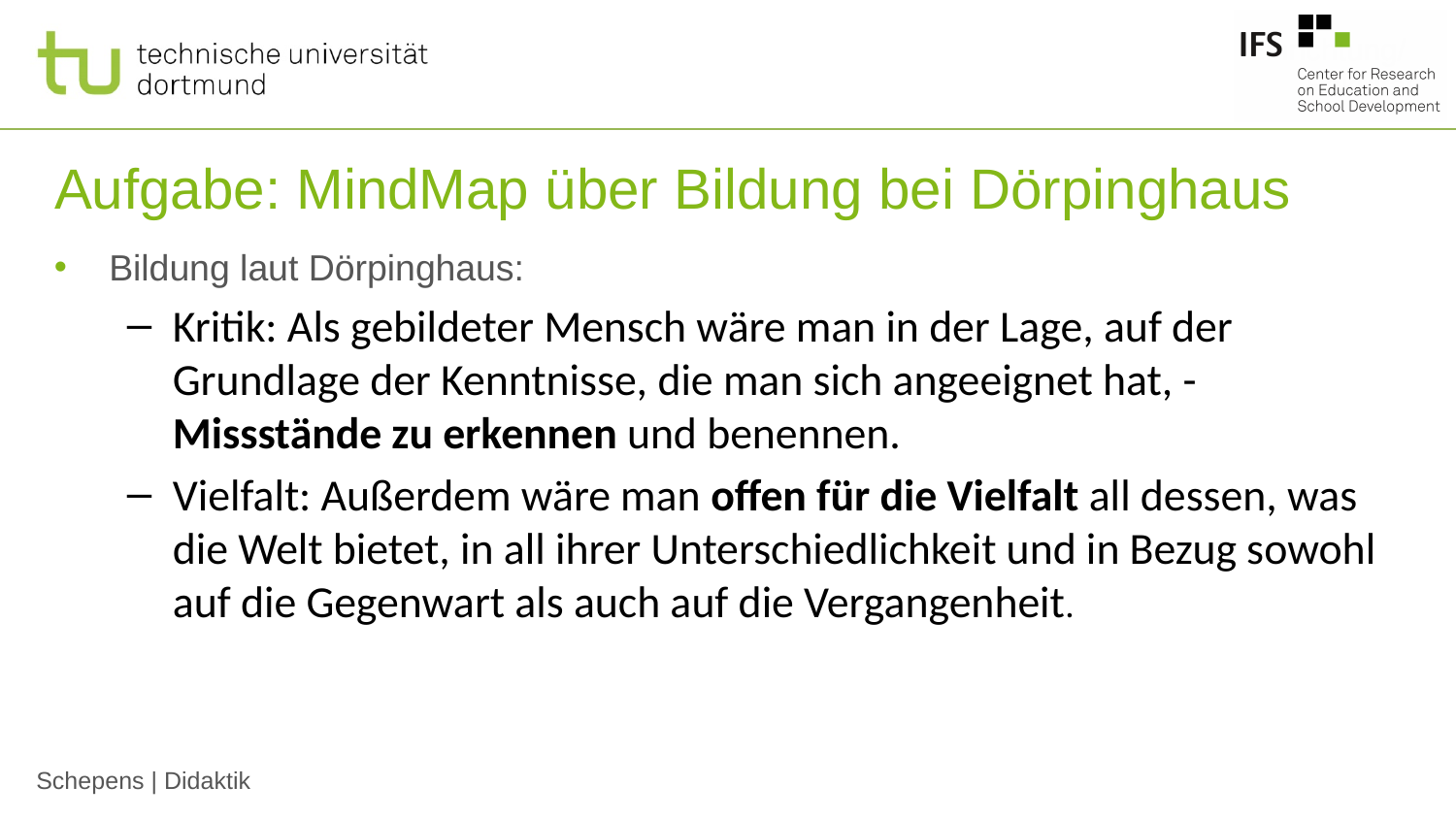

# Aufgabe: MindMap über Bildung bei Dörpinghaus
Bildung laut Dörpinghaus:
Kritik: Als gebildeter Mensch wäre man in der Lage, auf der Grundlage der Kenntnisse, die man sich angeeignet hat, - Missstände zu erkennen und benennen.
Vielfalt: Außerdem wäre man offen für die Vielfalt all dessen, was die Welt bietet, in all ihrer Unterschiedlichkeit und in Bezug sowohl auf die Gegenwart als auch auf die Vergangenheit.